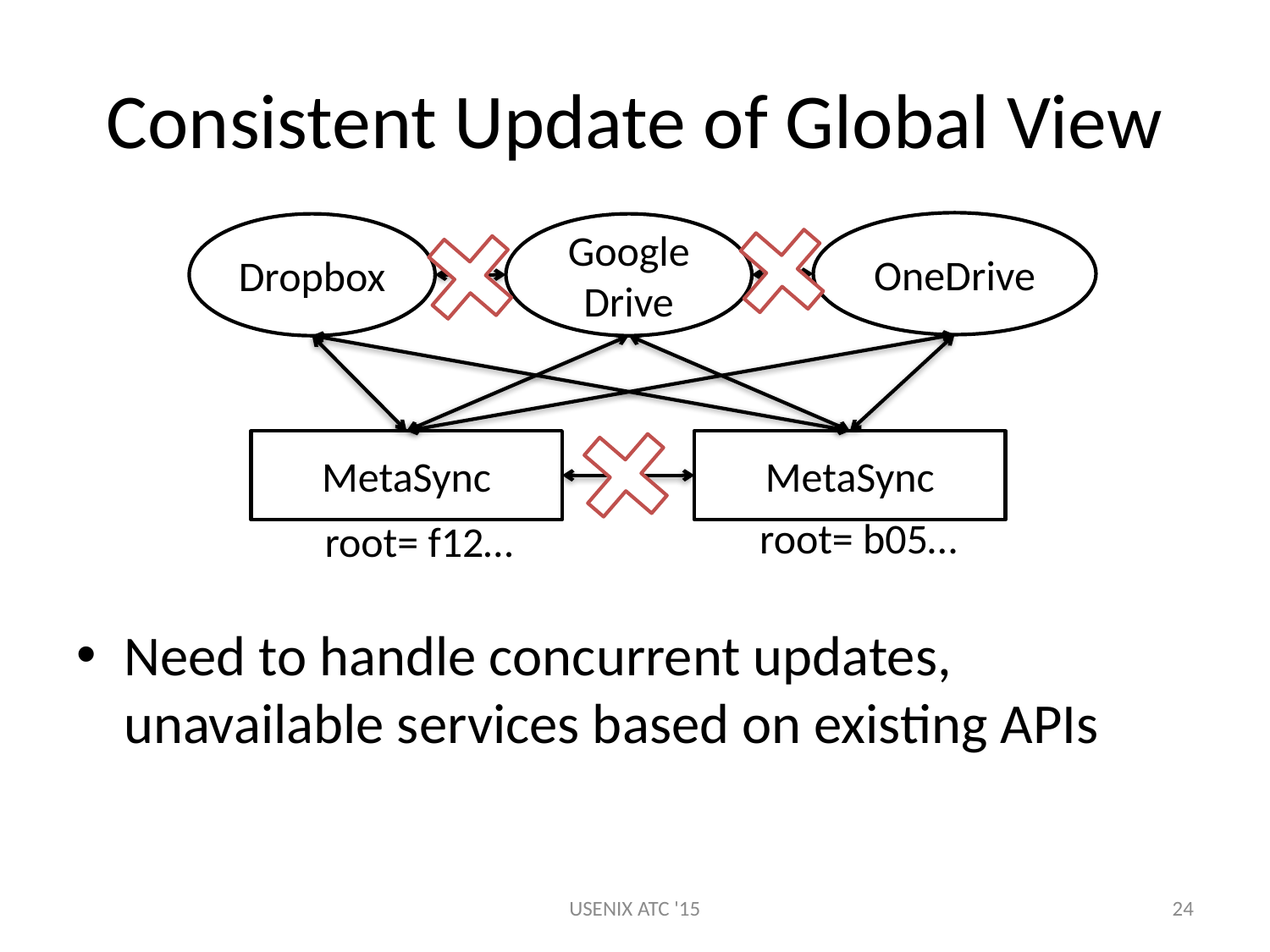

# Consistent Update of Global View
OneDrive
Dropbox
Google
Drive

MetaSync
MetaSync
root= b05…
root= f12…
Need to handle concurrent updates, unavailable services based on existing APIs
USENIX ATC '15
24